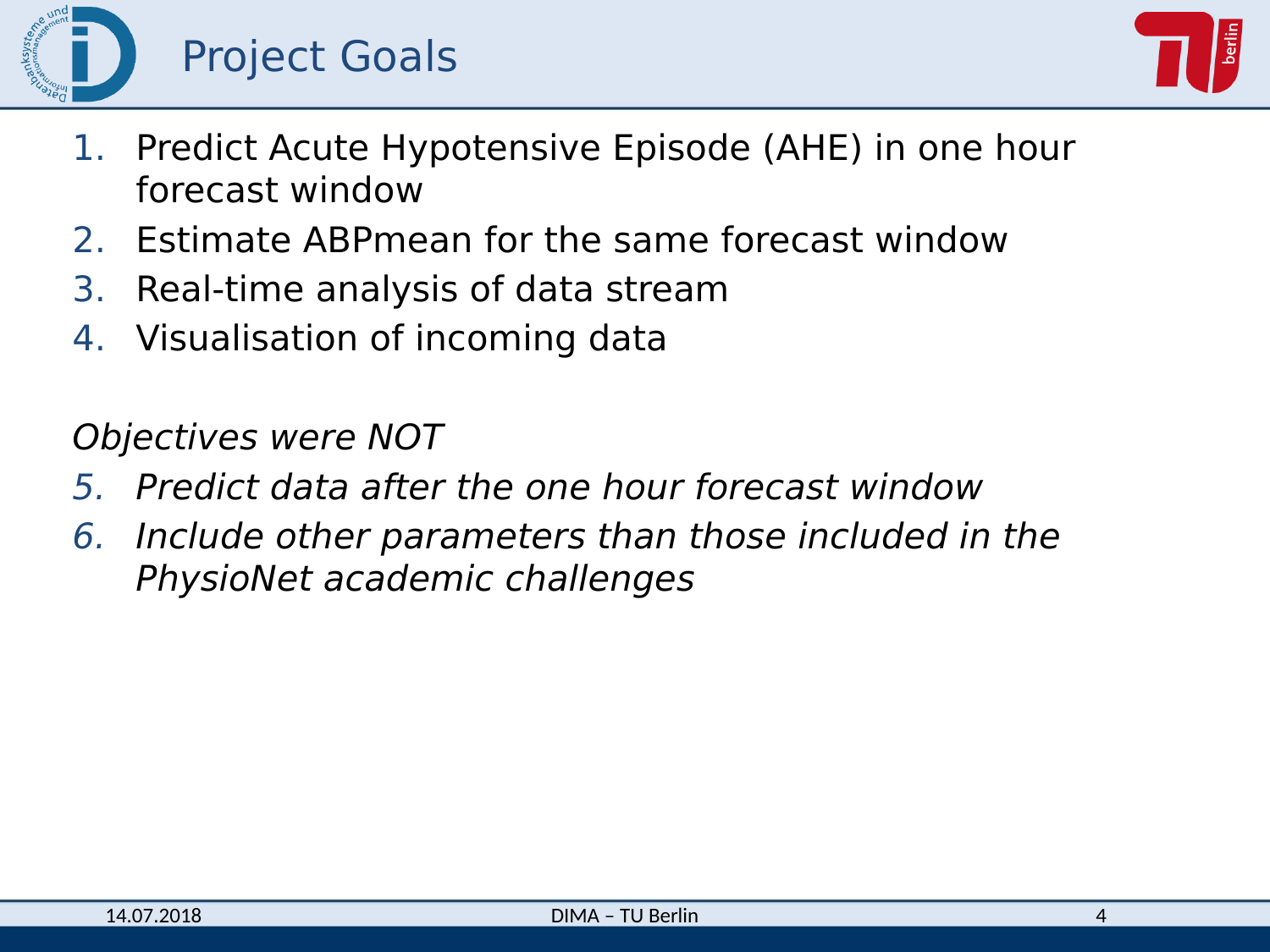

# Project Goals
Predict Acute Hypotensive Episode (AHE) in one hour forecast window
Estimate ABPmean for the same forecast window
Real-time analysis of data stream
Visualisation of incoming data

Objectives were NOT
Predict data after the one hour forecast window
Include other parameters than those included in the PhysioNet academic challenges